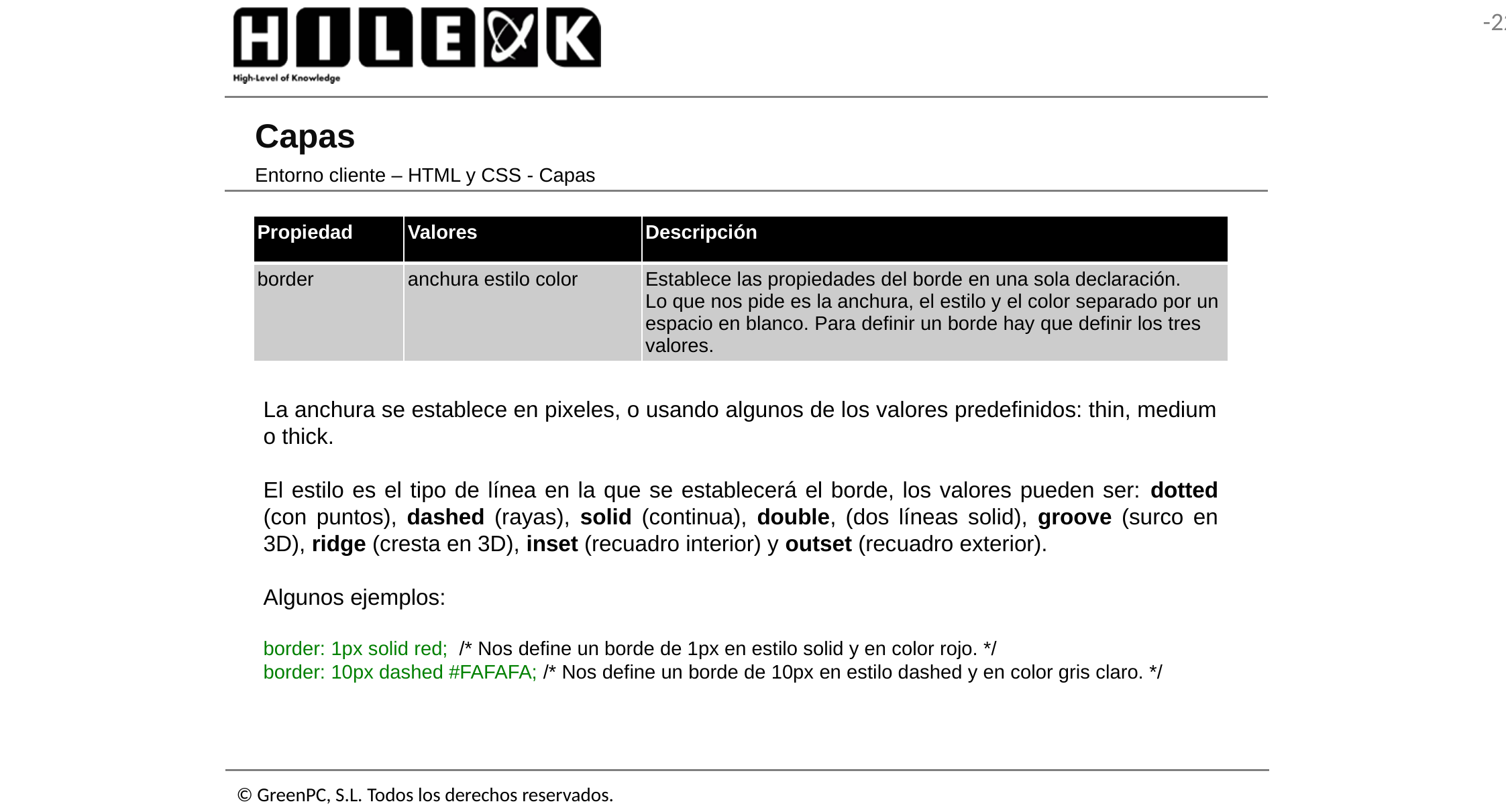

# Capas
Entorno cliente – HTML y CSS - Capas
| Propiedad | Valores | Descripción |
| --- | --- | --- |
| border | anchura estilo color | Establece las propiedades del borde en una sola declaración. Lo que nos pide es la anchura, el estilo y el color separado por un espacio en blanco. Para definir un borde hay que definir los tres valores. |
La anchura se establece en pixeles, o usando algunos de los valores predefinidos: thin, medium o thick.

El estilo es el tipo de línea en la que se establecerá el borde, los valores pueden ser: dotted (con puntos), dashed (rayas), solid (continua), double, (dos líneas solid), groove (surco en 3D), ridge (cresta en 3D), inset (recuadro interior) y outset (recuadro exterior).

Algunos ejemplos:

border: 1px solid red;  /* Nos define un borde de 1px en estilo solid y en color rojo. */
border: 10px dashed #FAFAFA; /* Nos define un borde de 10px en estilo dashed y en color gris claro. */